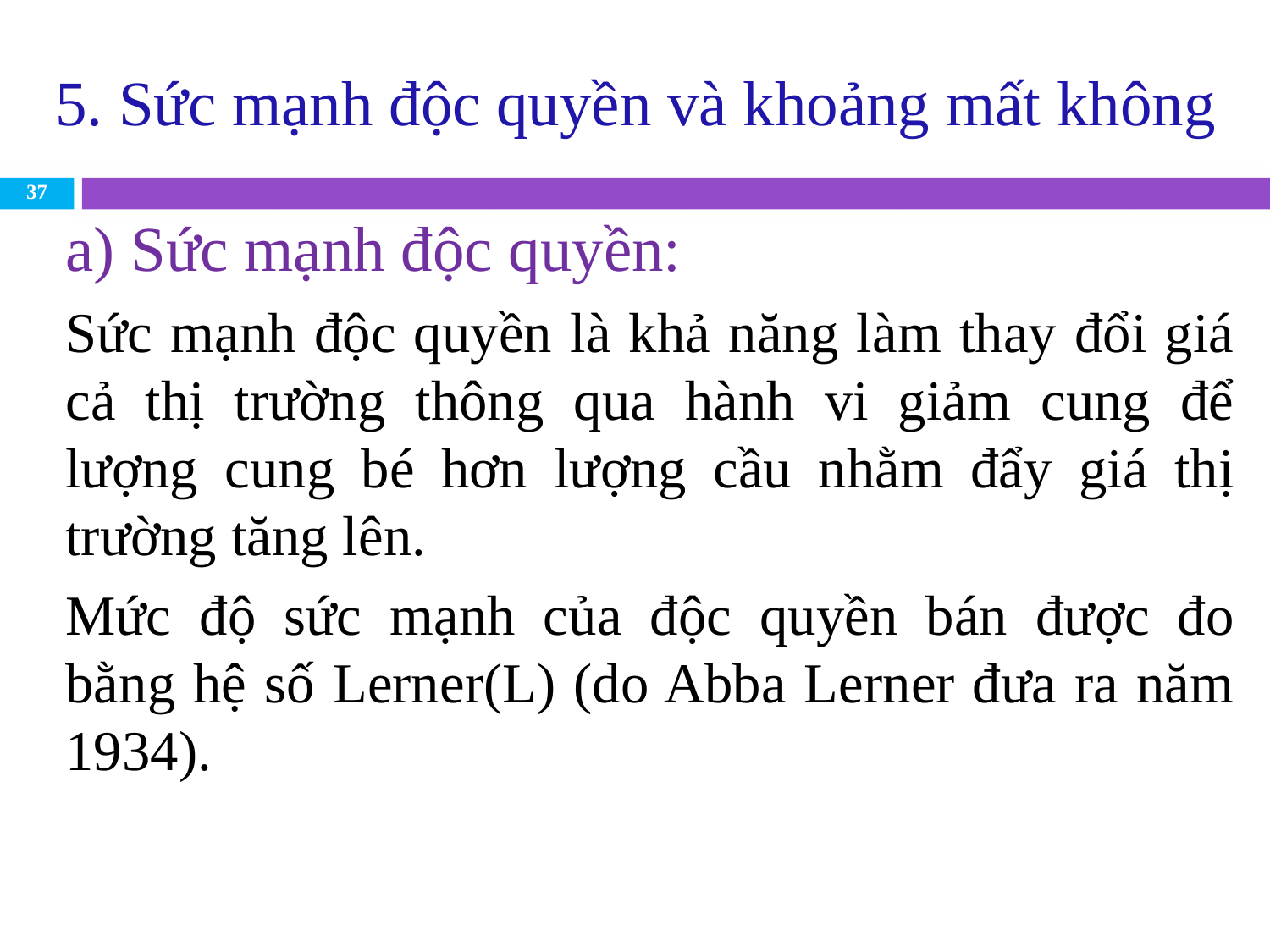

# 5. Sức mạnh độc quyền và khoảng mất không
37
a) Sức mạnh độc quyền:
Sức mạnh độc quyền là khả năng làm thay đổi giá cả thị trường thông qua hành vi giảm cung để lượng cung bé hơn lượng cầu nhằm đẩy giá thị trường tăng lên.
Mức độ sức mạnh của độc quyền bán được đo bằng hệ số Lerner(L) (do Abba Lerner đưa ra năm 1934).